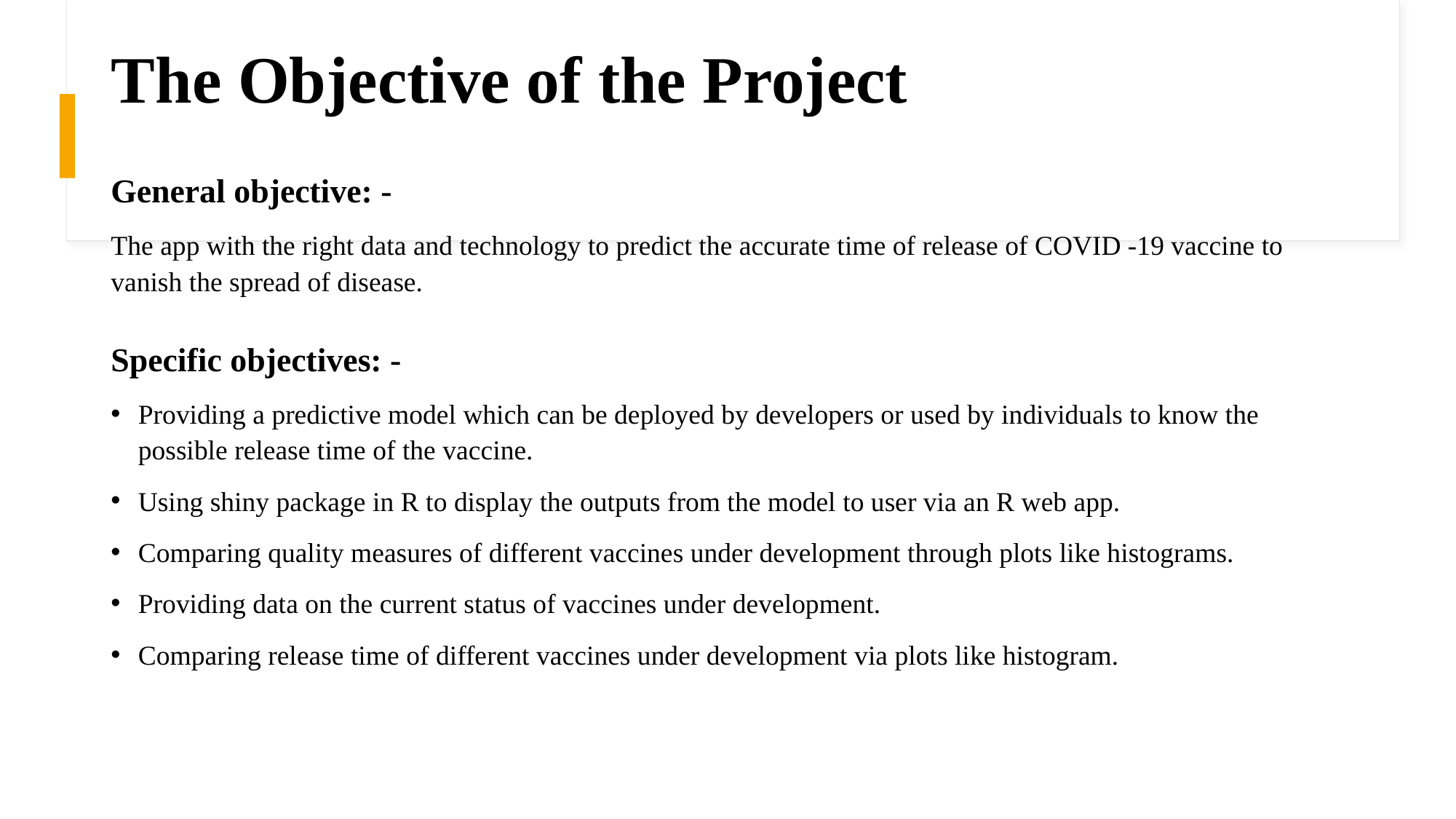

# The Objective of the Project
General objective: -
The app with the right data and technology to predict the accurate time of release of COVID -19 vaccine to vanish the spread of disease.

Specific objectives: -
Providing a predictive model which can be deployed by developers or used by individuals to know the possible release time of the vaccine.
Using shiny package in R to display the outputs from the model to user via an R web app.
Comparing quality measures of different vaccines under development through plots like histograms.
Providing data on the current status of vaccines under development.
Comparing release time of different vaccines under development via plots like histogram.